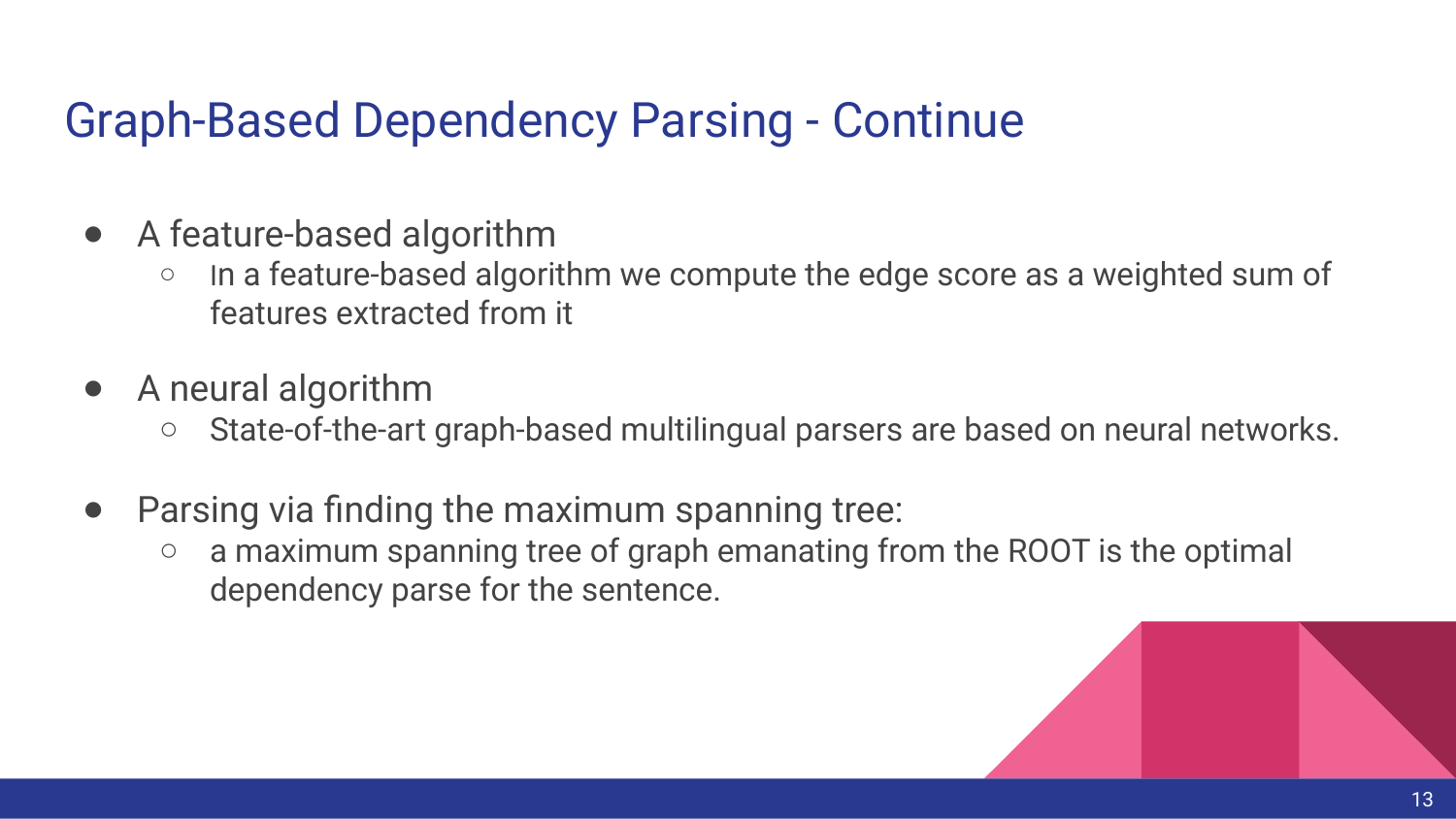

# Graph-Based Dependency Parsing - Continue

A feature-based algorithm
In a feature-based algorithm we compute the edge score as a weighted sum of features extracted from it
A neural algorithm
State-of-the-art graph-based multilingual parsers are based on neural networks.

Parsing via finding the maximum spanning tree:
a maximum spanning tree of graph emanating from the ROOT is the optimal dependency parse for the sentence.
13